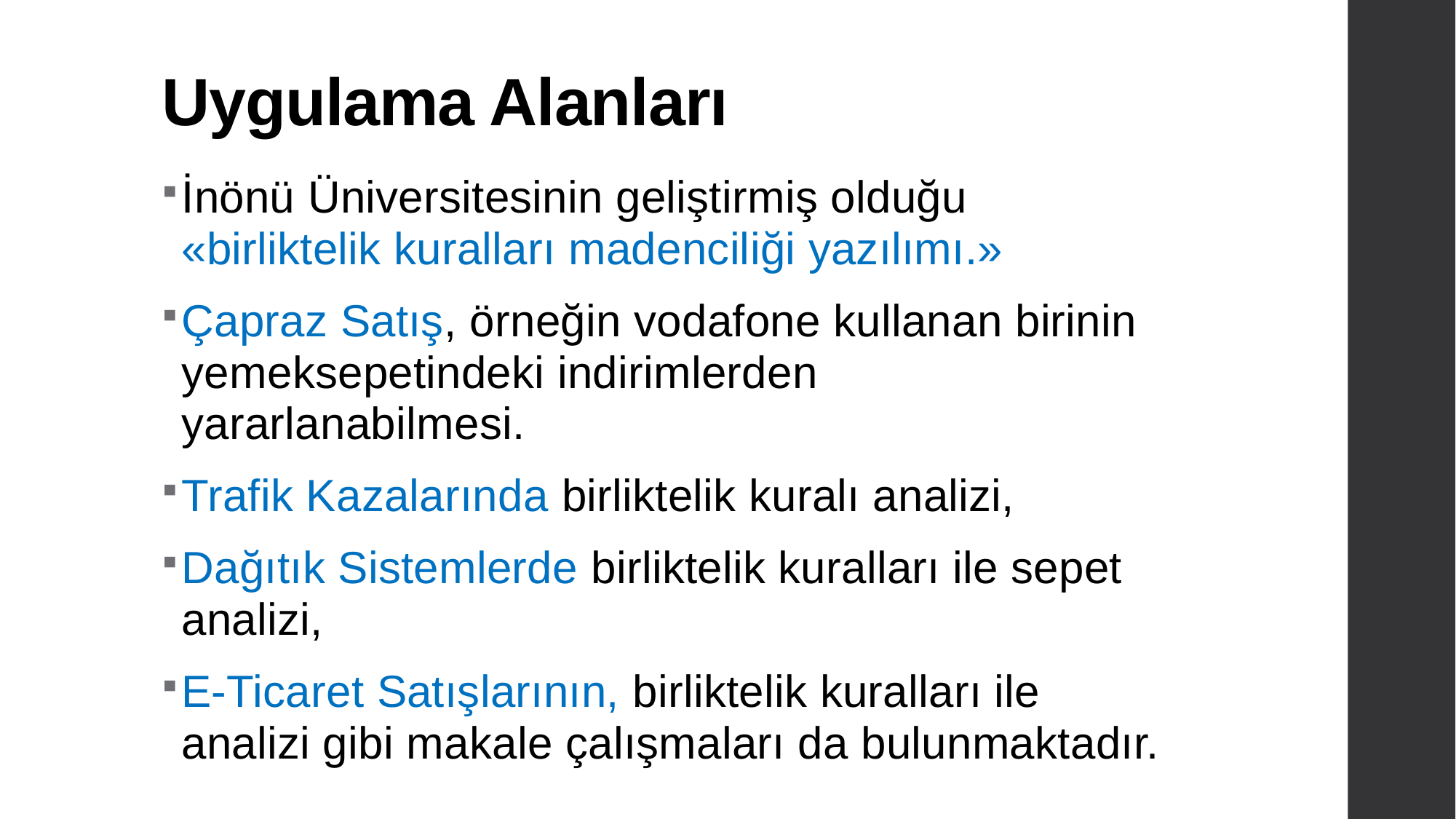

# Uygulama Alanları
İnönü Üniversitesinin geliştirmiş olduğu «birliktelik kuralları madenciliği yazılımı.»
Çapraz Satış, örneğin vodafone kullanan birinin yemeksepetindeki indirimlerden yararlanabilmesi.
Trafik Kazalarında birliktelik kuralı analizi,
Dağıtık Sistemlerde birliktelik kuralları ile sepet analizi,
E-Ticaret Satışlarının, birliktelik kuralları ile analizi gibi makale çalışmaları da bulunmaktadır.